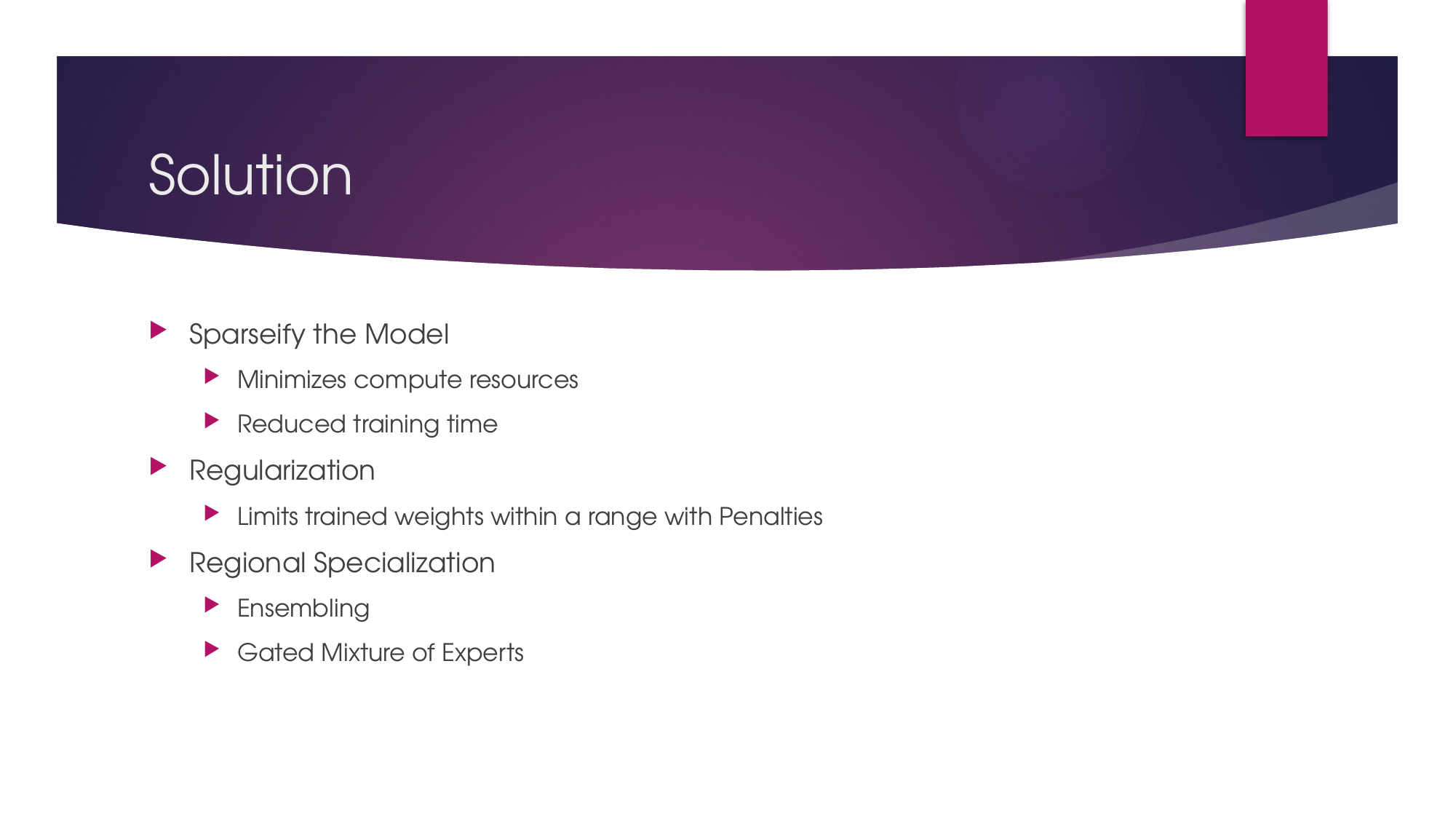

# Solution
Sparseify the Model
Minimizes compute resources
Reduced training time
Regularization
Limits trained weights within a range with Penalties
Regional Specialization
Ensembling
Gated Mixture of Experts